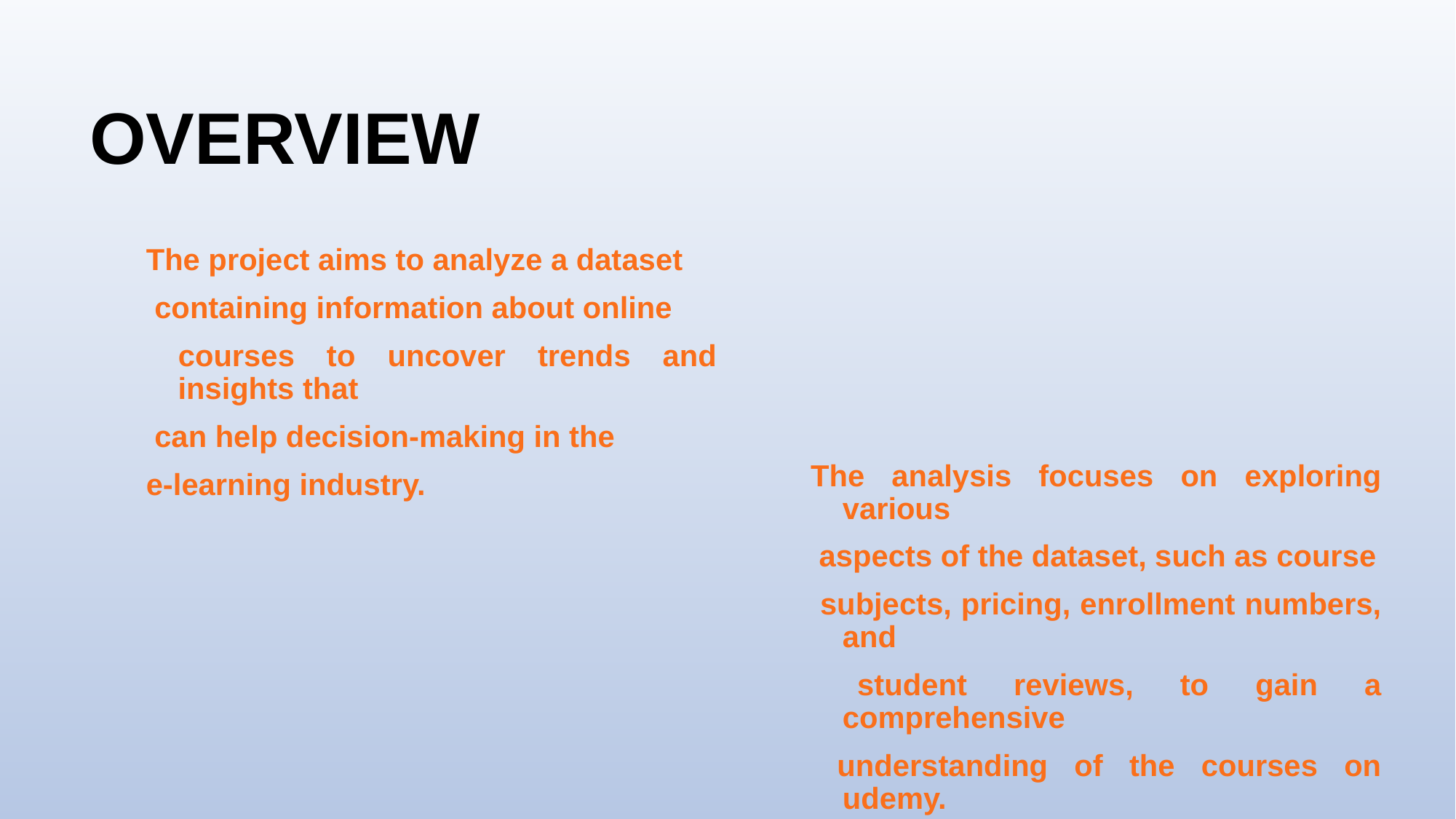

# OVERVIEW
The project aims to analyze a dataset
 containing information about online
 courses to uncover trends and insights that
 can help decision-making in the
e-learning industry.

The analysis focuses on exploring various
 aspects of the dataset, such as course
 subjects, pricing, enrollment numbers, and
 student reviews, to gain a comprehensive
 understanding of the courses on udemy.